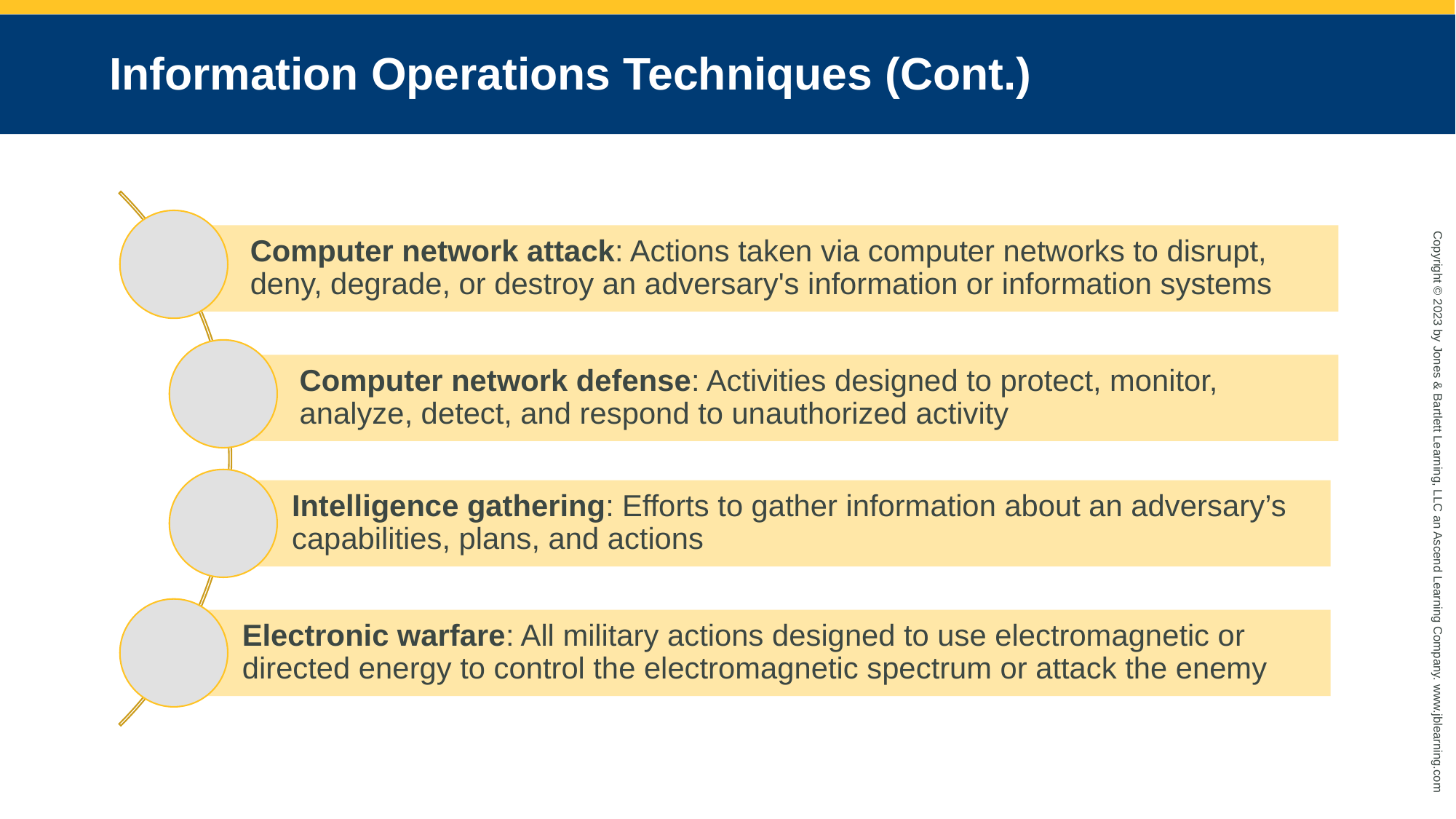

# Information Operations Techniques (Cont.)
Computer network attack: Actions taken via computer networks to disrupt, deny, degrade, or destroy an adversary's information or information systems
Computer network defense: Activities designed to protect, monitor, analyze, detect, and respond to unauthorized activity
Intelligence gathering: Efforts to gather information about an adversary’s capabilities, plans, and actions
Electronic warfare: All military actions designed to use electromagnetic or directed energy to control the electromagnetic spectrum or attack the enemy